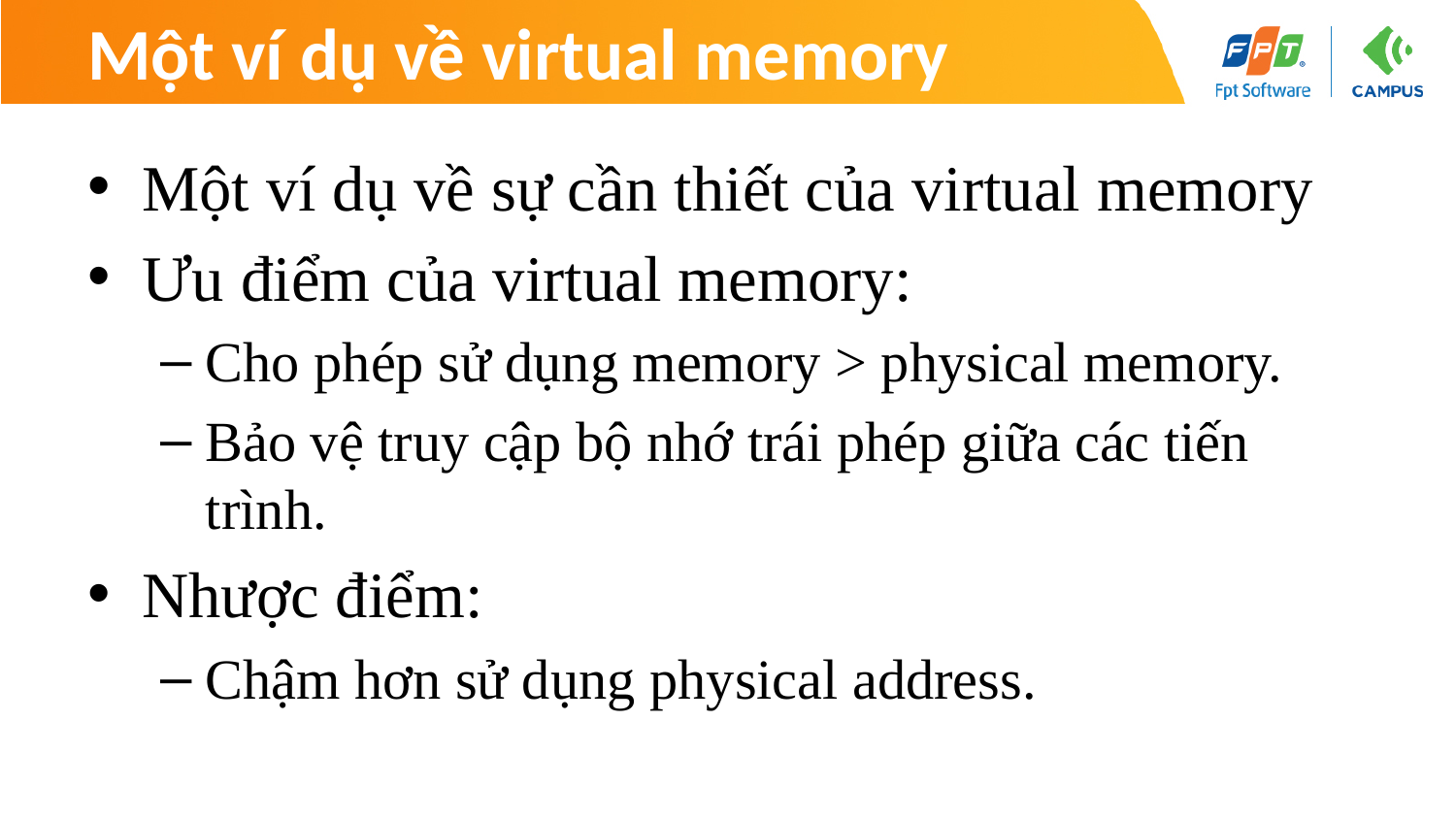

# Một ví dụ về virtual memory
Một ví dụ về sự cần thiết của virtual memory
Ưu điểm của virtual memory:
Cho phép sử dụng memory > physical memory.
Bảo vệ truy cập bộ nhớ trái phép giữa các tiến trình.
Nhược điểm:
Chậm hơn sử dụng physical address.